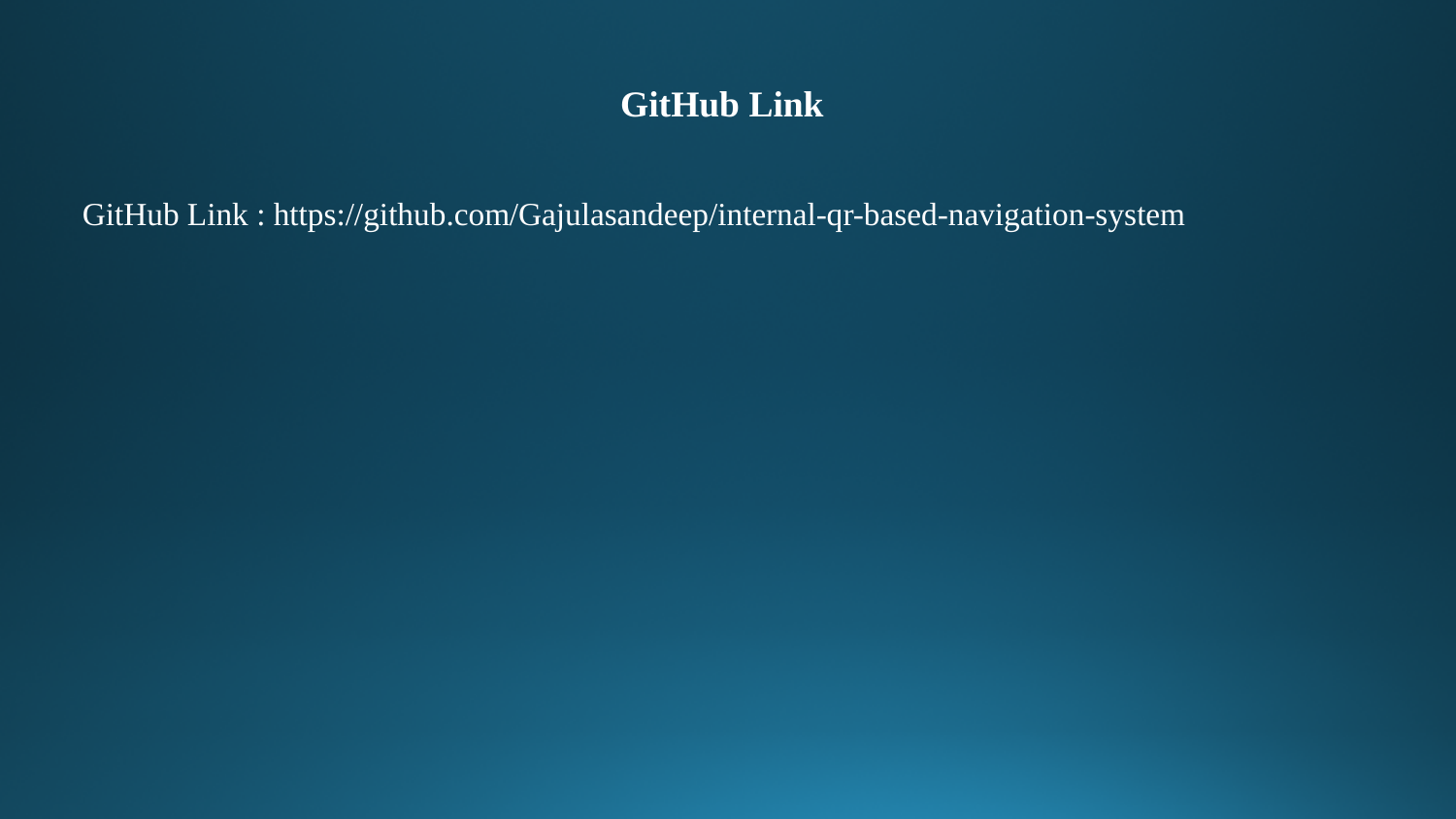

# GitHub Link
GitHub Link : https://github.com/Gajulasandeep/internal-qr-based-navigation-system